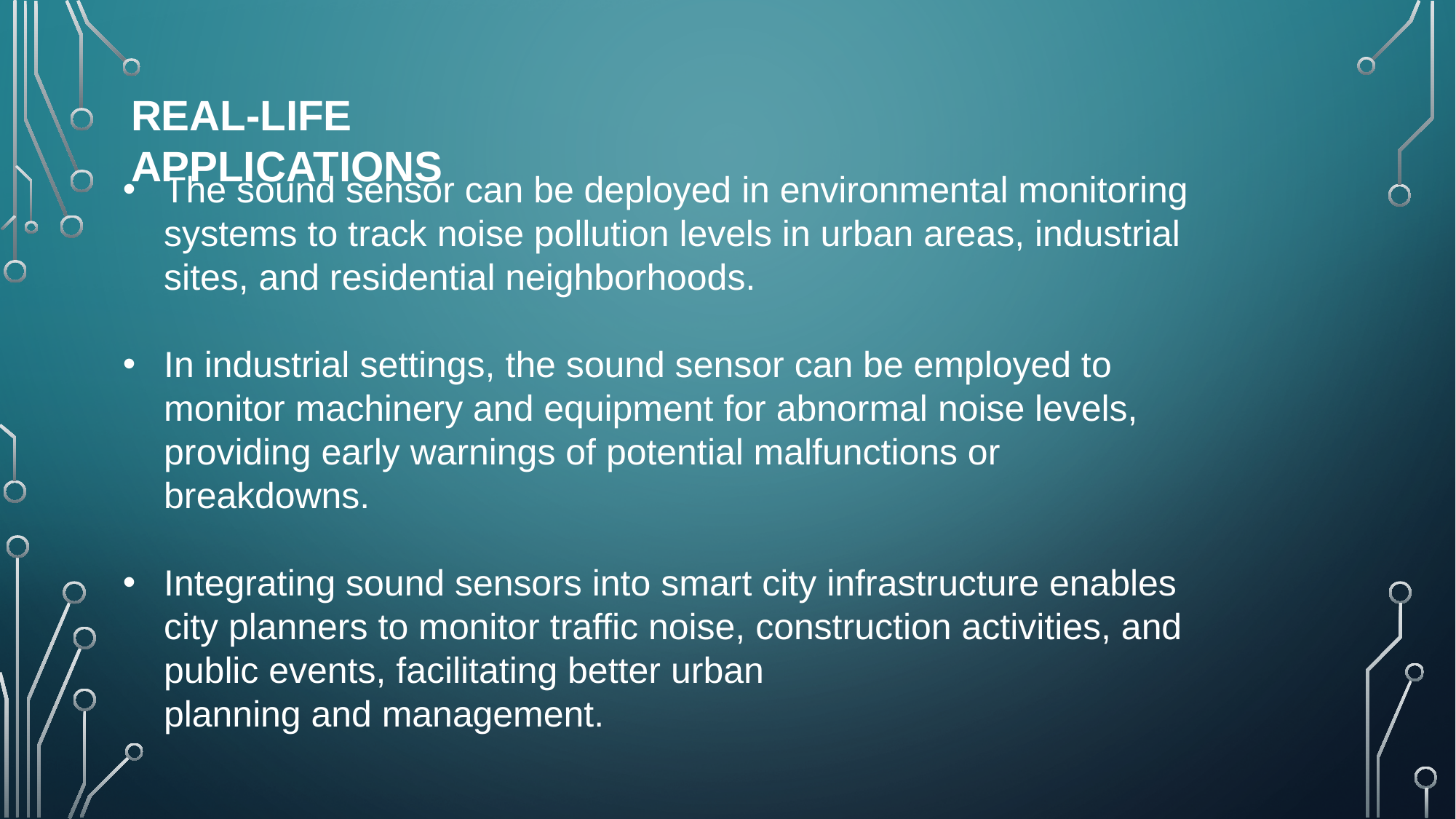

REAL-LIFE APPLICATIONS

The sound sensor can be deployed in environmental monitoring systems to track noise pollution levels in urban areas, industrial sites, and residential neighborhoods.

In industrial settings, the sound sensor can be employed to monitor machinery and equipment for abnormal noise levels, providing early warnings of potential malfunctions or breakdowns.

Integrating sound sensors into smart city infrastructure enables city planners to monitor traffic noise, construction activities, and public events, facilitating better urban planning and management.